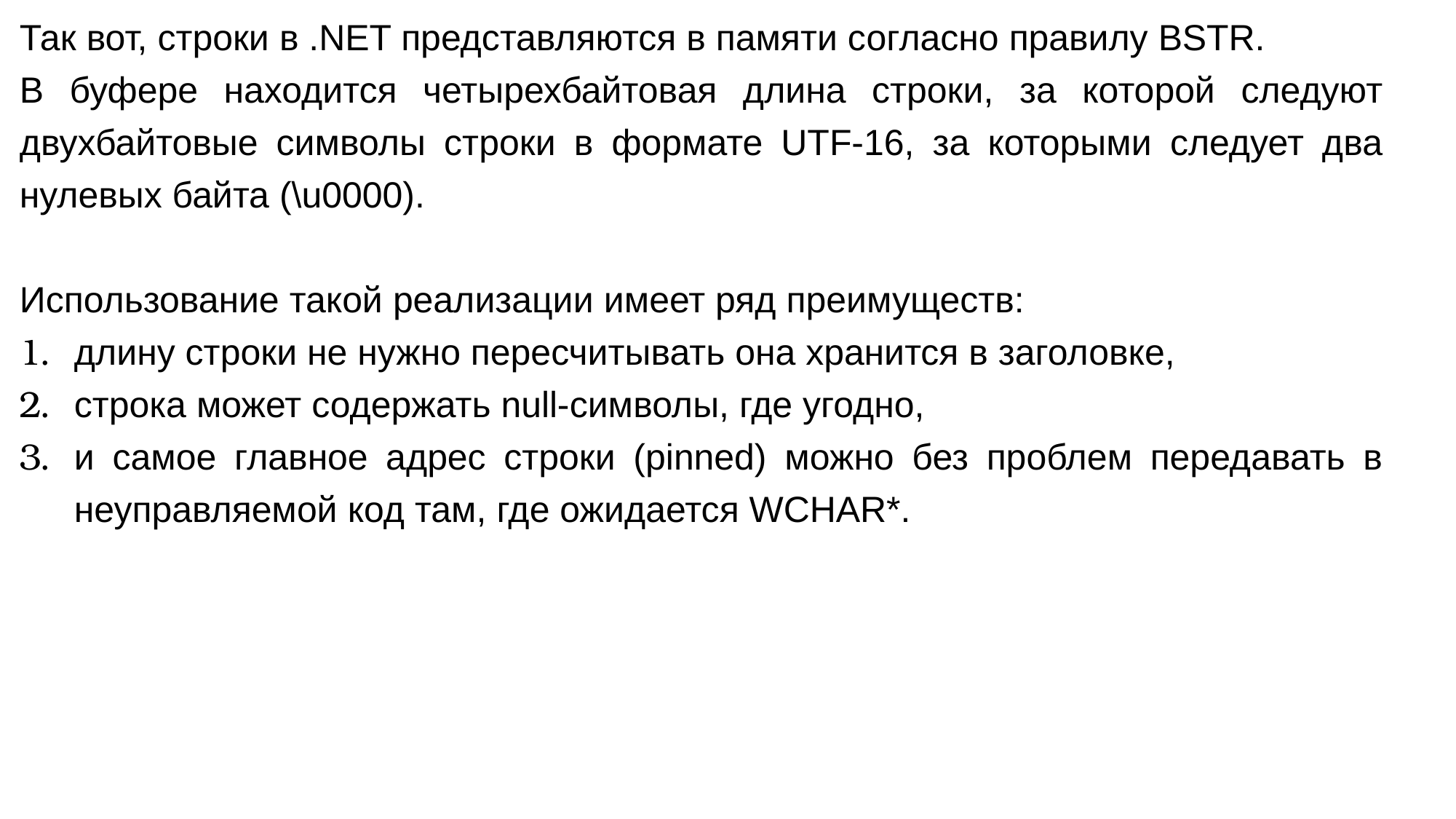

Так вот, строки в .NET представляются в памяти согласно правилу BSTR.
В буфере находится четырехбайтовая длина строки, за которой следуют двухбайтовые символы строки в формате UTF-16, за которыми следует два нулевых байта (\u0000).

Использование такой реализации имеет ряд преимуществ:
длину строки не нужно пересчитывать она хранится в заголовке,
строка может содержать null-символы, где угодно,
и самое главное адрес строки (pinned) можно без проблем передавать в неуправляемой код там, где ожидается WCHAR*.